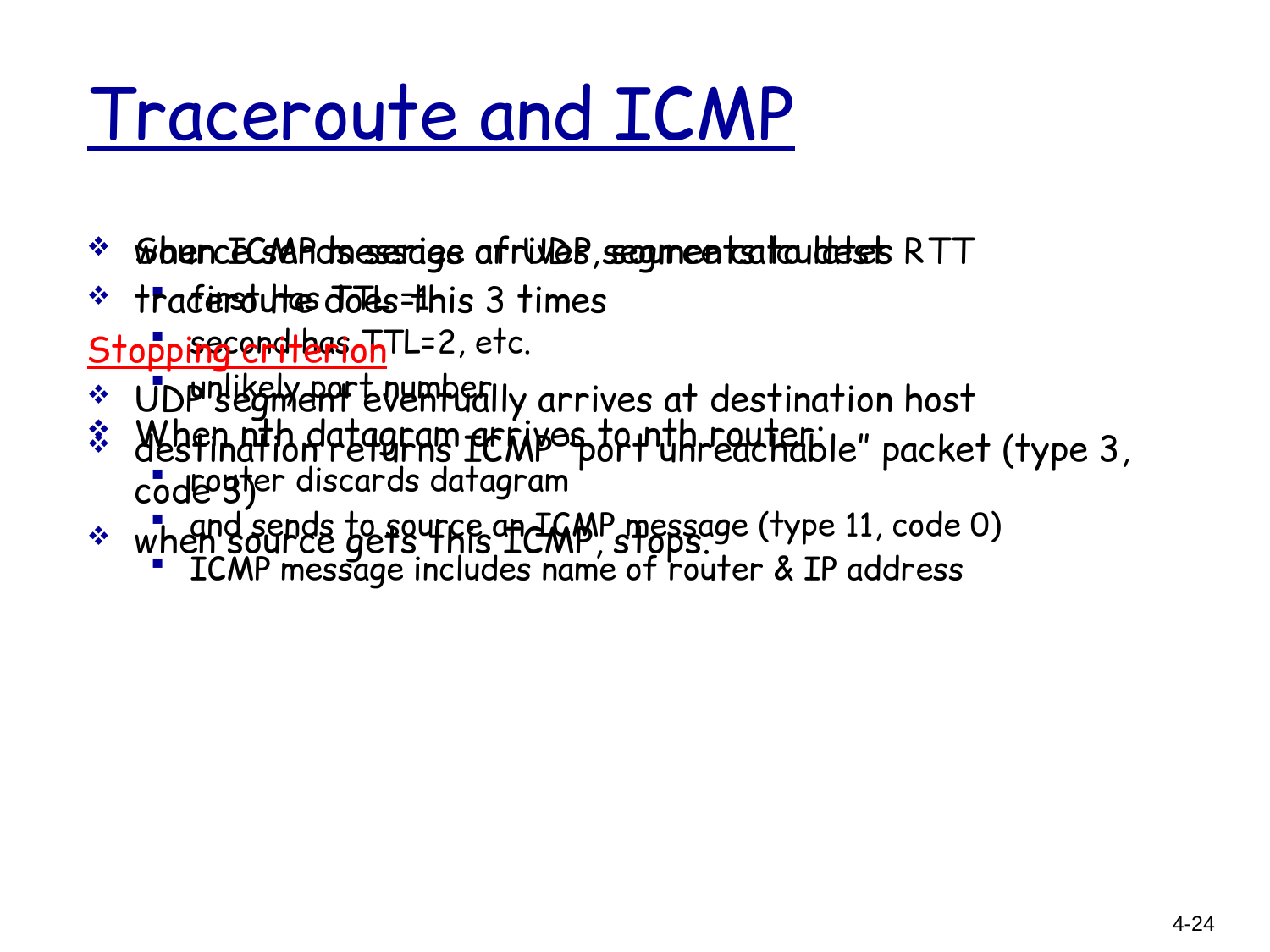

# Traceroute and ICMP
Source sends series of UDP segments to dest
first has TTL =1
second has TTL=2, etc.
unlikely port number
When nth datagram arrives to nth router:
router discards datagram
and sends to source an ICMP message (type 11, code 0)
ICMP message includes name of router & IP address
when ICMP message arrives, source calculates RTT
traceroute does this 3 times
Stopping criterion
UDP segment eventually arrives at destination host
destination returns ICMP “port unreachable” packet (type 3, code 3)
when source gets this ICMP, stops.
4-24